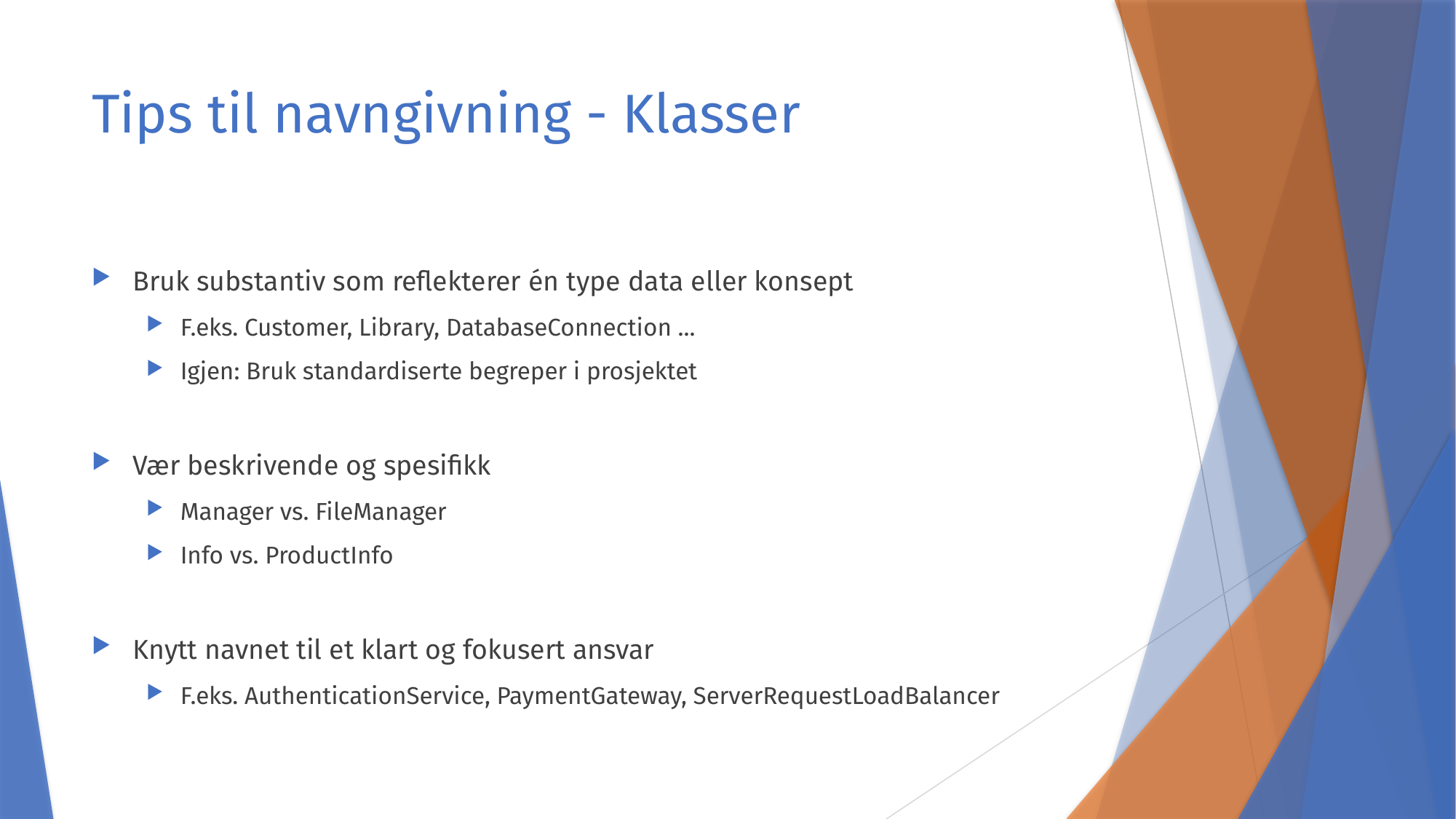

# Tips til navngivning - Klasser
Bruk substantiv som reflekterer én type data eller konsept
F.eks. Customer, Library, DatabaseConnection ...
Igjen: Bruk standardiserte begreper i prosjektet

Vær beskrivende og spesifikk
Manager vs. FileManager
Info vs. ProductInfo

Knytt navnet til et klart og fokusert ansvar
F.eks. AuthenticationService, PaymentGateway, ServerRequestLoadBalancer